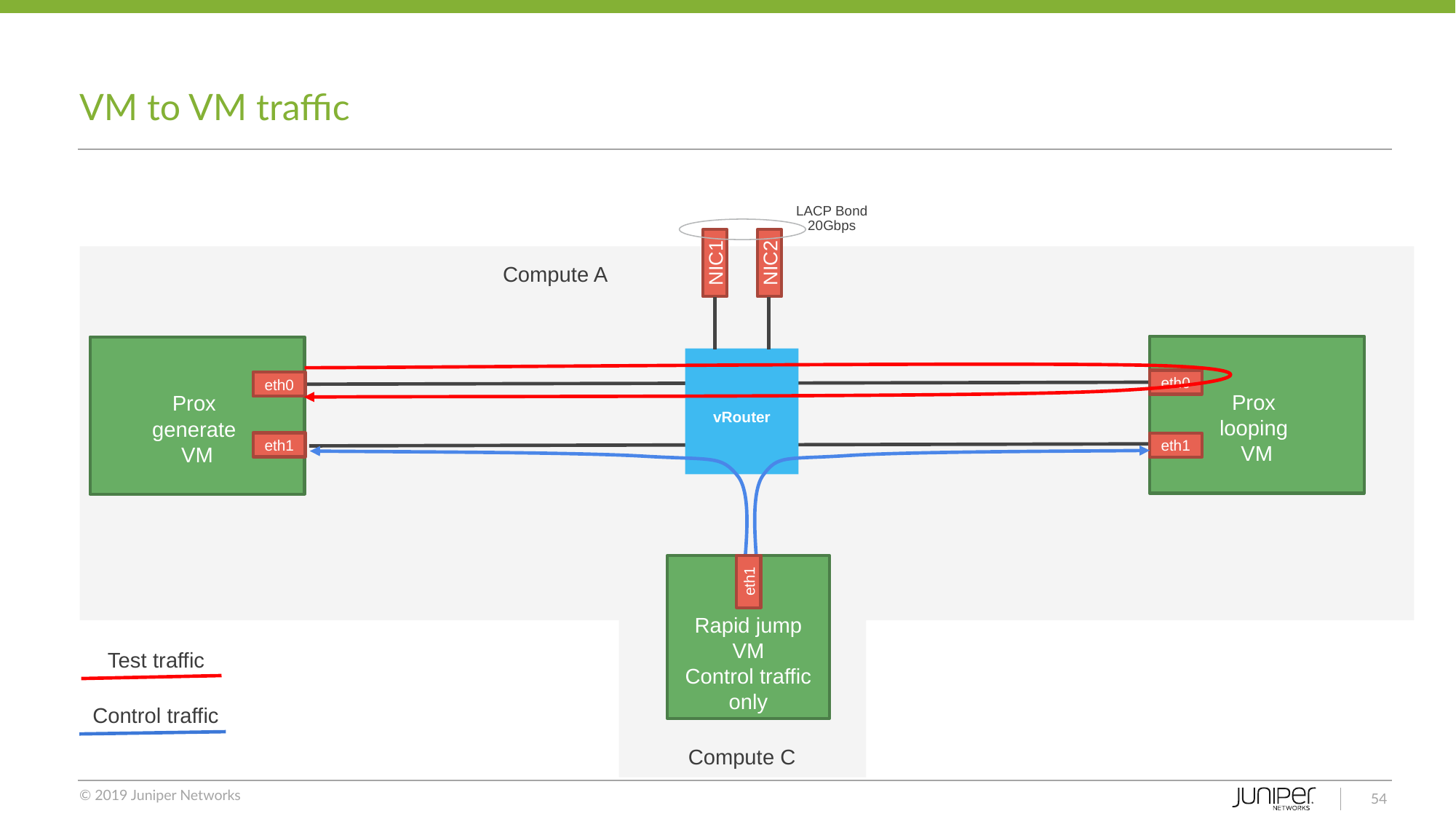

# VM to VM traffic

LACP Bond
20Gbps

NIC1
NIC2
Compute A

Prox
looping
VM

Prox
generate
VM

vRouter

eth0
eth0
eth1
eth1

Rapid jump VM
Control traffic only
eth1
Test traffic
Control traffic
Compute C
54